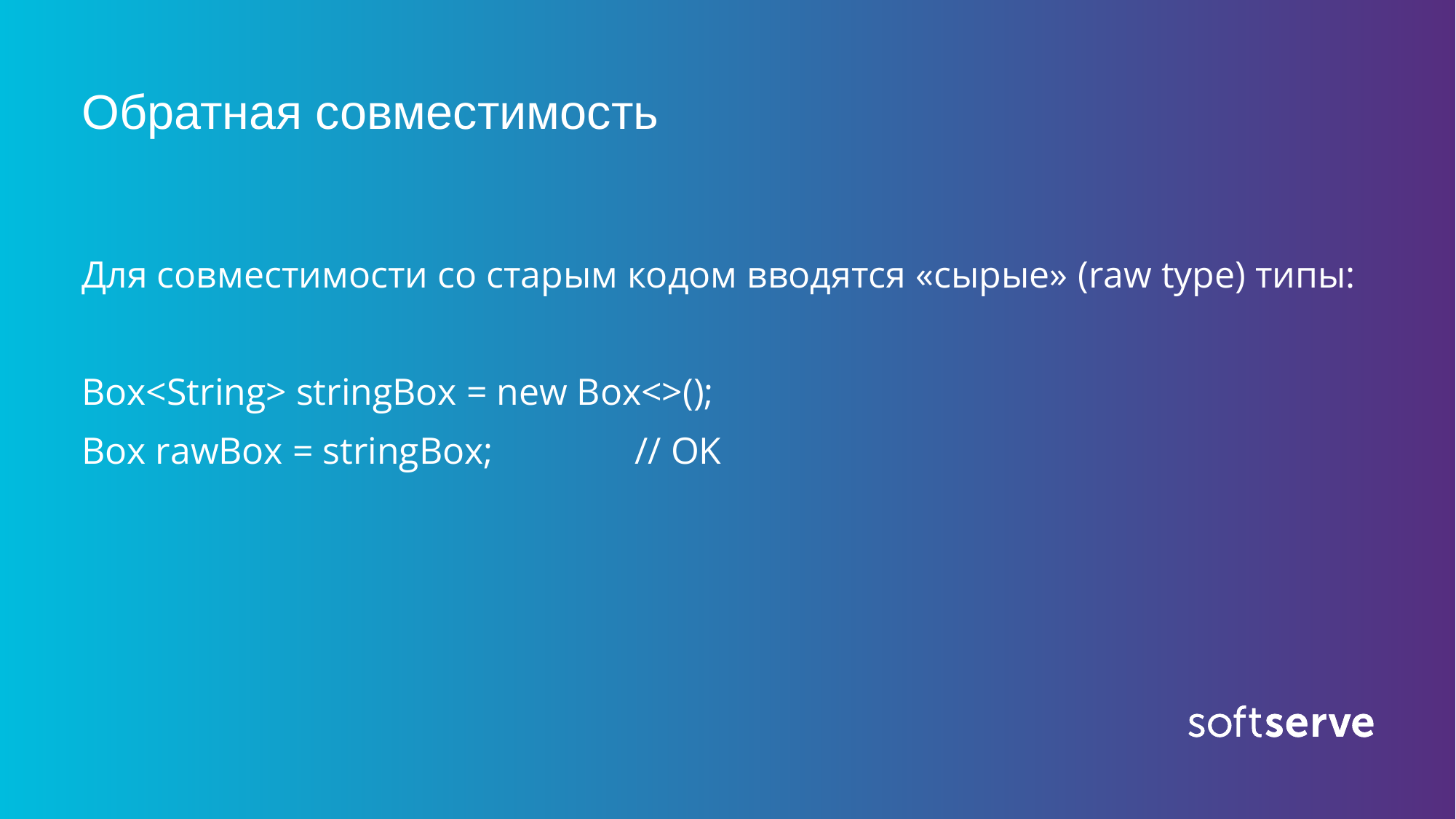

# Обратная совместимость
Для совместимости со старым кодом вводятся «сырые» (raw type) типы:

Box<String> stringBox = new Box<>();
Box rawBox = stringBox;               // OK